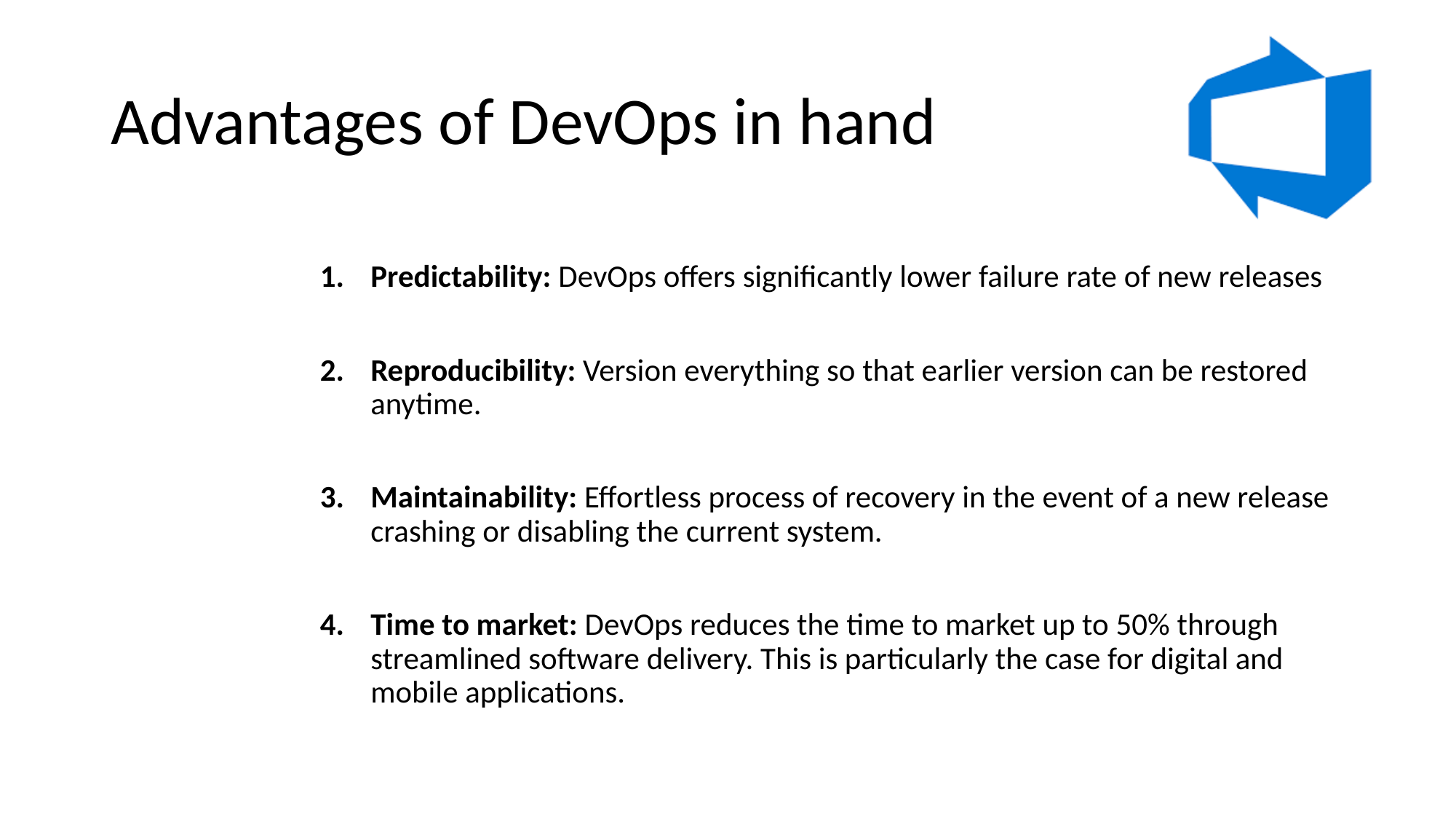

# Advantages of DevOps in hand
Predictability: DevOps offers significantly lower failure rate of new releases

Reproducibility: Version everything so that earlier version can be restored anytime.

Maintainability: Effortless process of recovery in the event of a new release crashing or disabling the current system.

Time to market: DevOps reduces the time to market up to 50% through streamlined software delivery. This is particularly the case for digital and mobile applications.